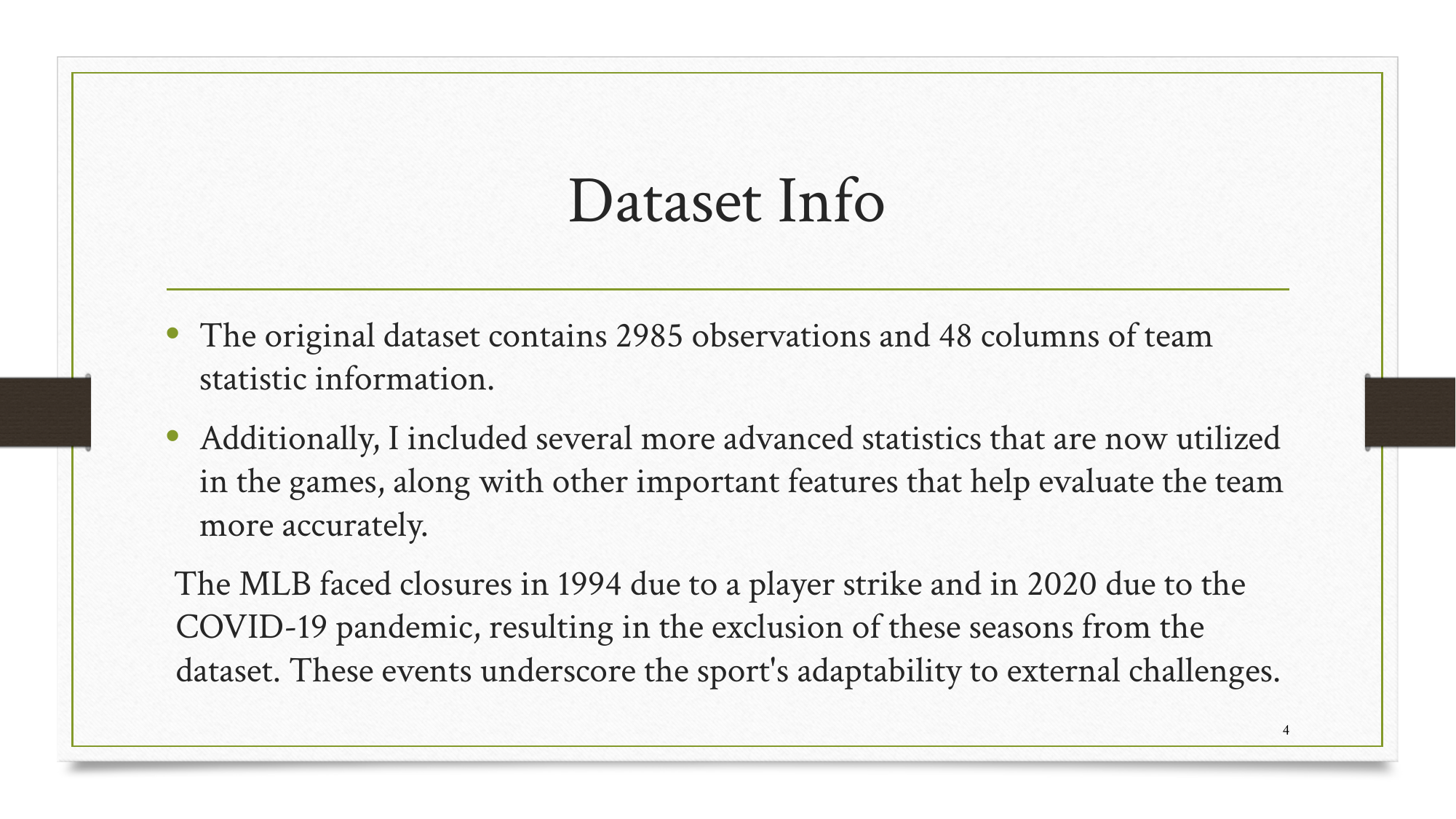

# Dataset Info
The original dataset contains 2985 observations and 48 columns of team statistic information.
Additionally, I included several more advanced statistics that are now utilized in the games, along with other important features that help evaluate the team more accurately.
 The MLB faced closures in 1994 due to a player strike and in 2020 due to the COVID-19 pandemic, resulting in the exclusion of these seasons from the dataset. These events underscore the sport's adaptability to external challenges.
4